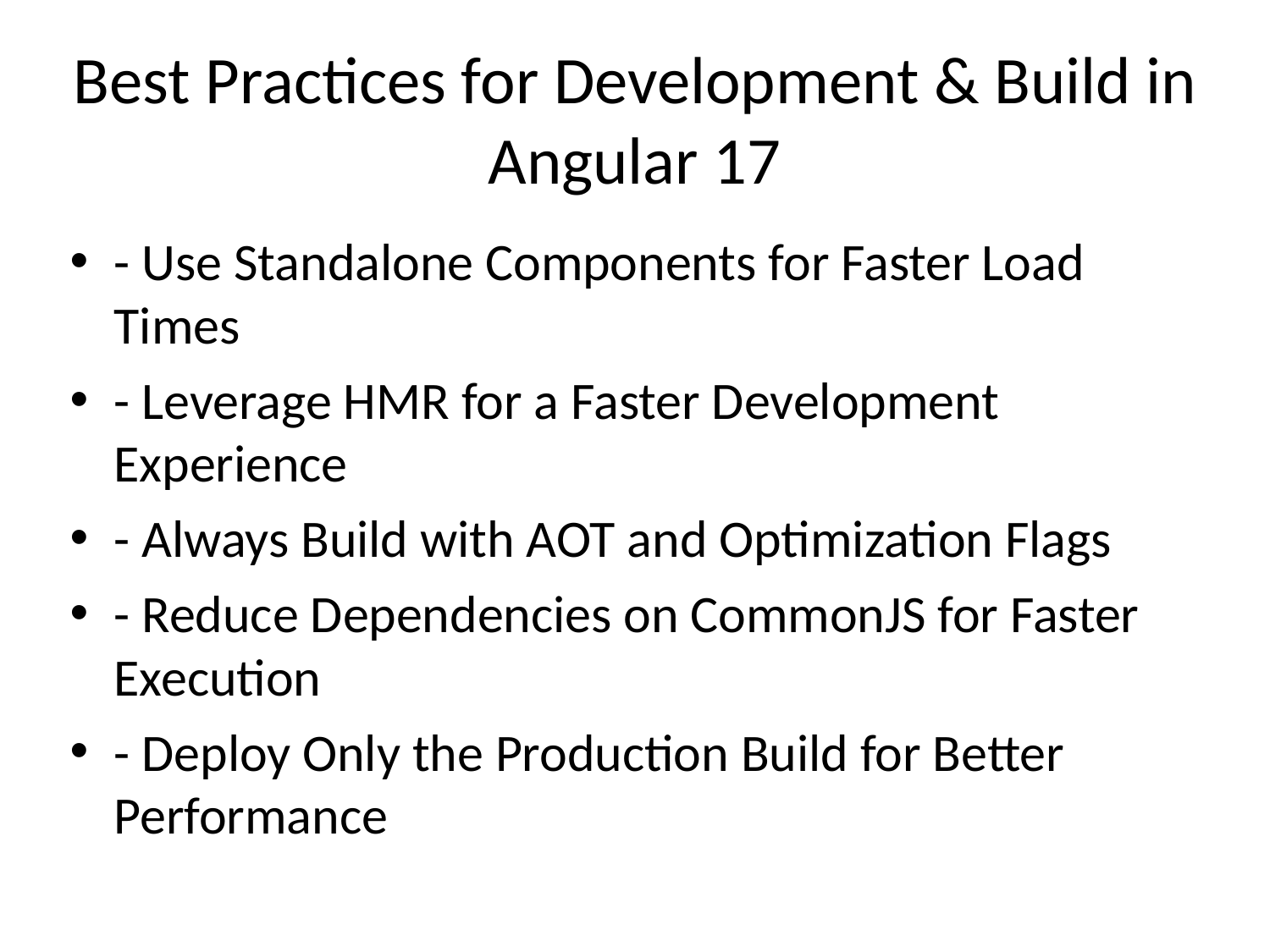

# Best Practices for Development & Build in Angular 17
- Use Standalone Components for Faster Load Times
- Leverage HMR for a Faster Development Experience
- Always Build with AOT and Optimization Flags
- Reduce Dependencies on CommonJS for Faster Execution
- Deploy Only the Production Build for Better Performance